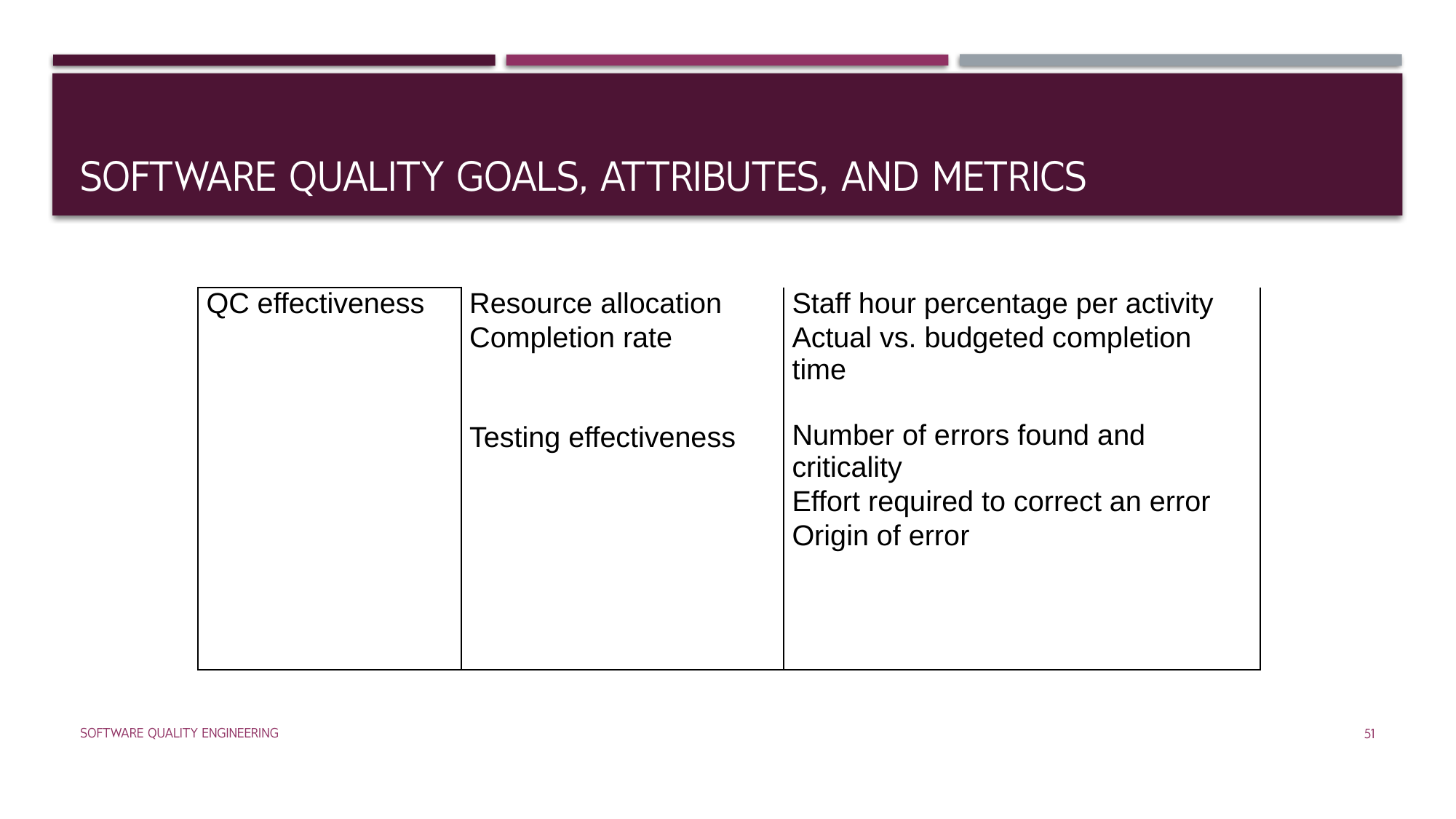

# Software quality goals, attributes, and metrics
| QC effectiveness | Resource allocation Completion rate Testing effectiveness | Staff hour percentage per activity Actual vs. budgeted completion time Number of errors found and criticality Effort required to correct an error Origin of error |
| --- | --- | --- |
Software Quality Engineering
51